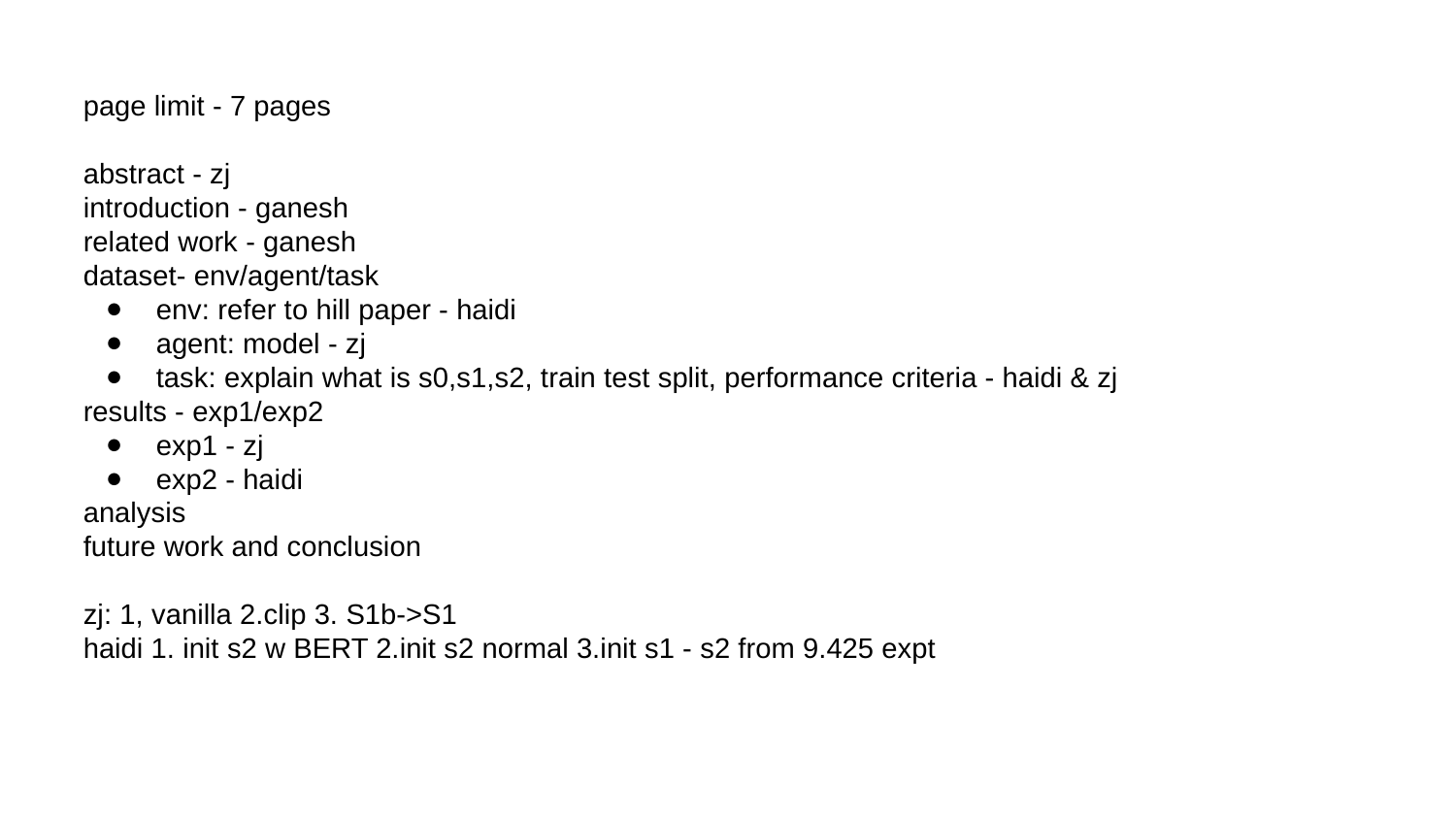

page limit - 7 pages

abstract - zj
introduction - ganesh
related work - ganesh
dataset- env/agent/task
env: refer to hill paper - haidi
agent: model - zj
task: explain what is s0,s1,s2, train test split, performance criteria - haidi & zj
results - exp1/exp2
exp1 - zj
exp2 - haidi
analysis
future work and conclusion

zj: 1, vanilla 2.clip 3. S1b->S1
haidi 1. init s2 w BERT 2.init s2 normal 3.init s1 - s2 from 9.425 expt